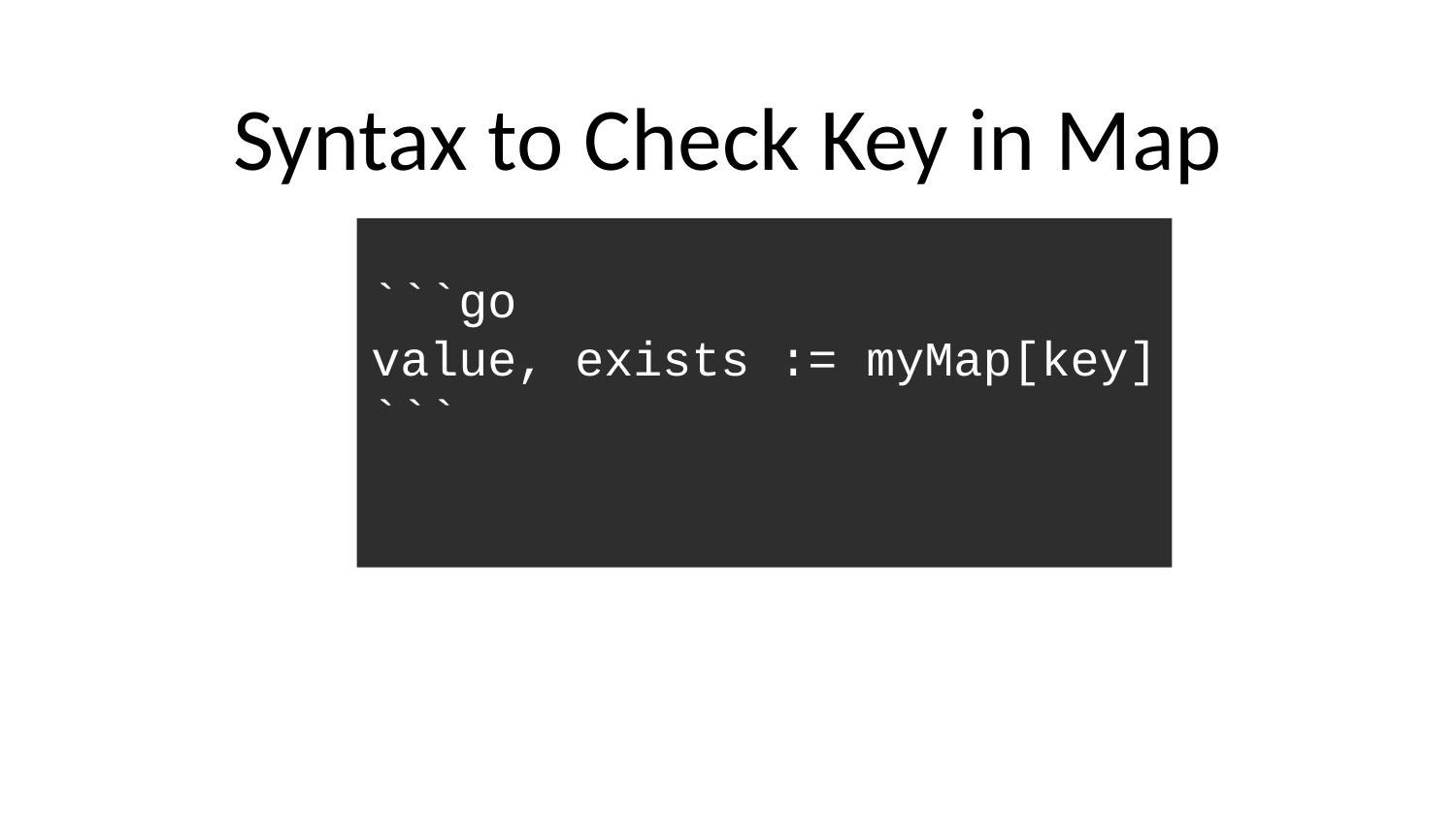

# Syntax to Check Key in Map

```go
value, exists := myMap[key]
```